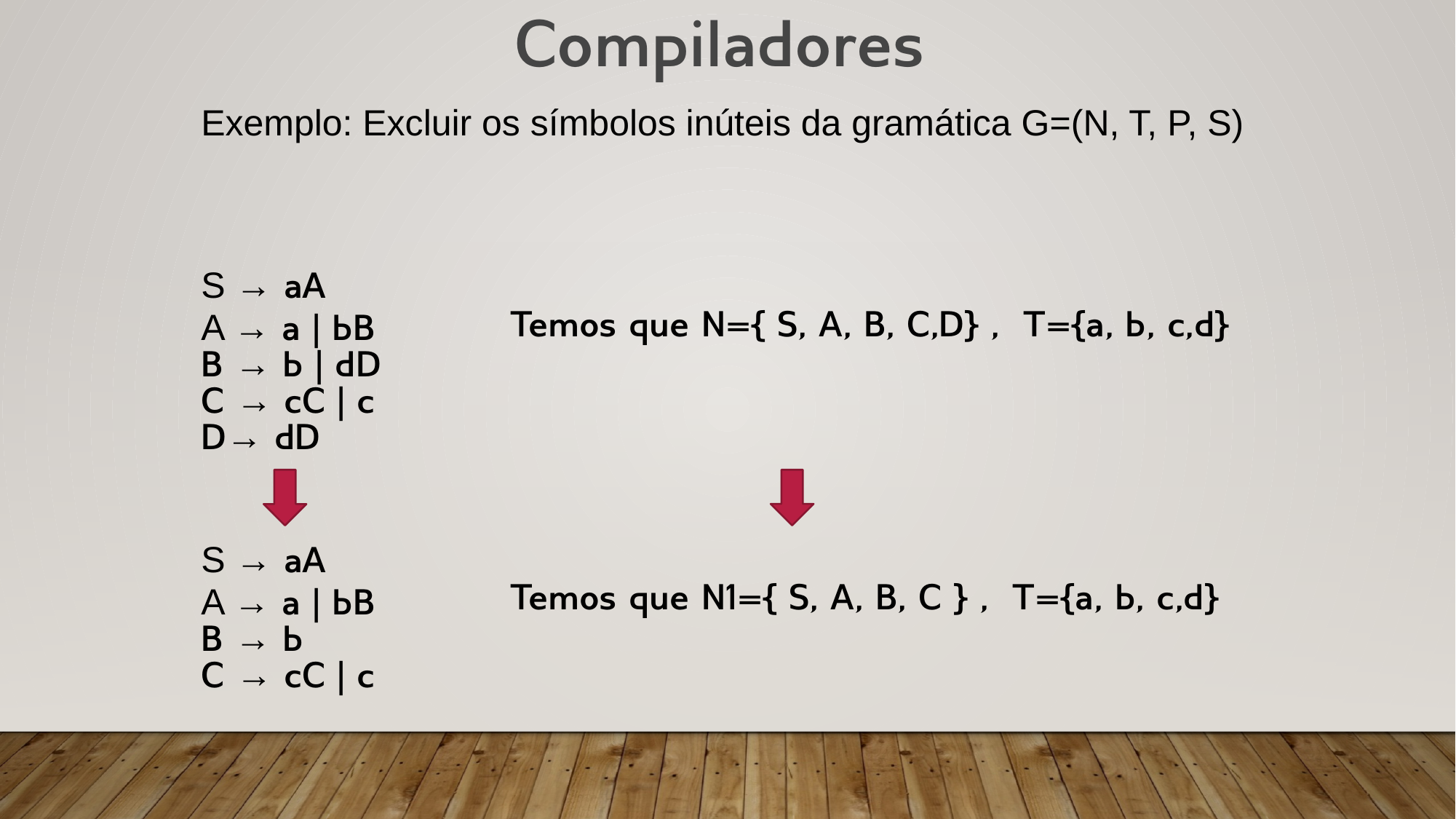

Compiladores
| Exemplo: Excluir os símbolos inúteis da gramática G=(N, T, P, S) S → aA A → a | bB B → b | dD C → cC | c D→ dD S → aA A → a | bB B → b C → cC | c |
| --- |
| Temos que N={ S, A, B, C,D} , T={a, b, c,d} |
| --- |

| Temos que N1={ S, A, B, C } , T={a, b, c,d} |
| --- |